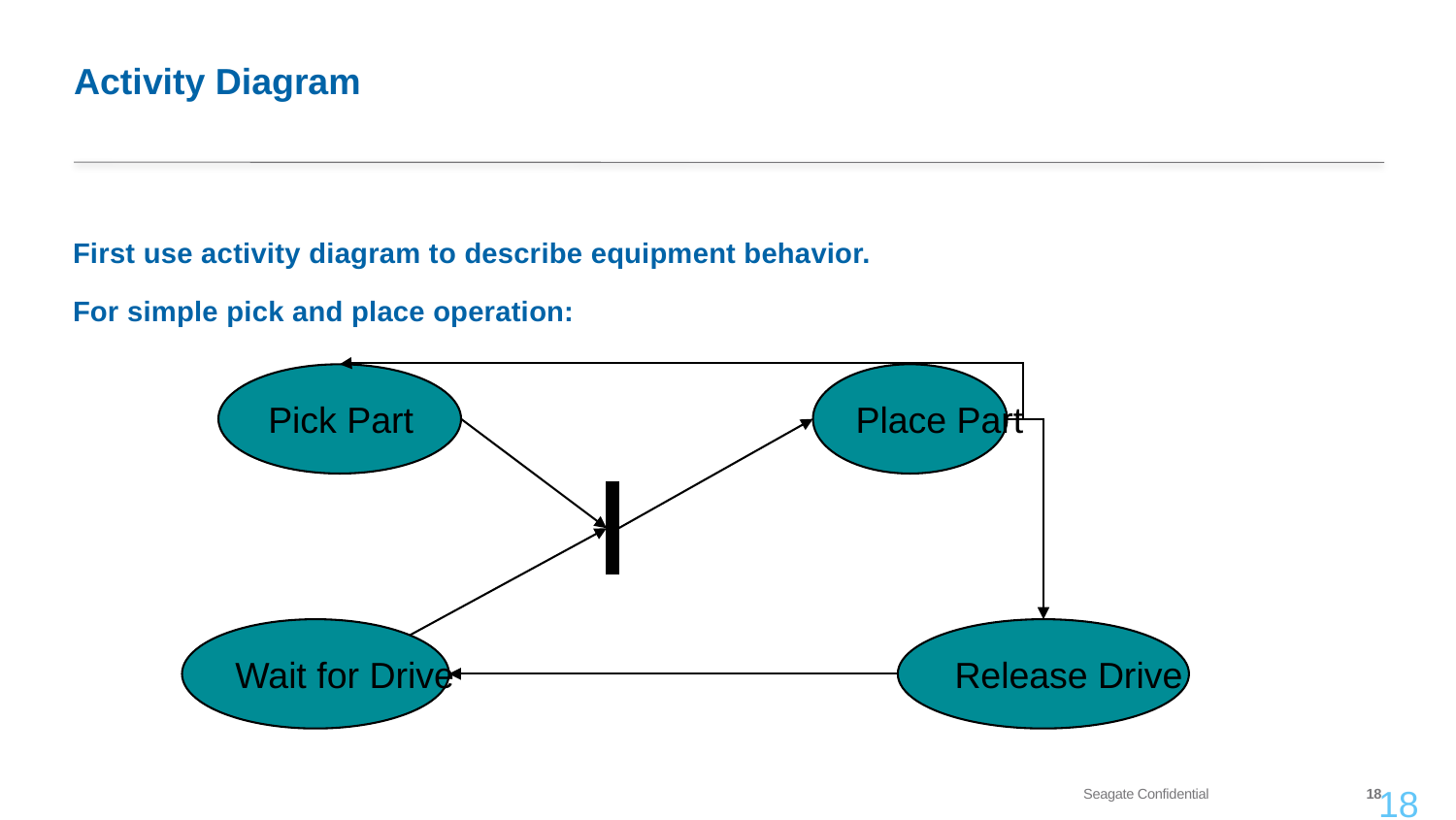

# Activity Diagram

First use activity diagram to describe equipment behavior.
For simple pick and place operation:

Pick Part
Place Part

Wait for Drive
Release Drive
18